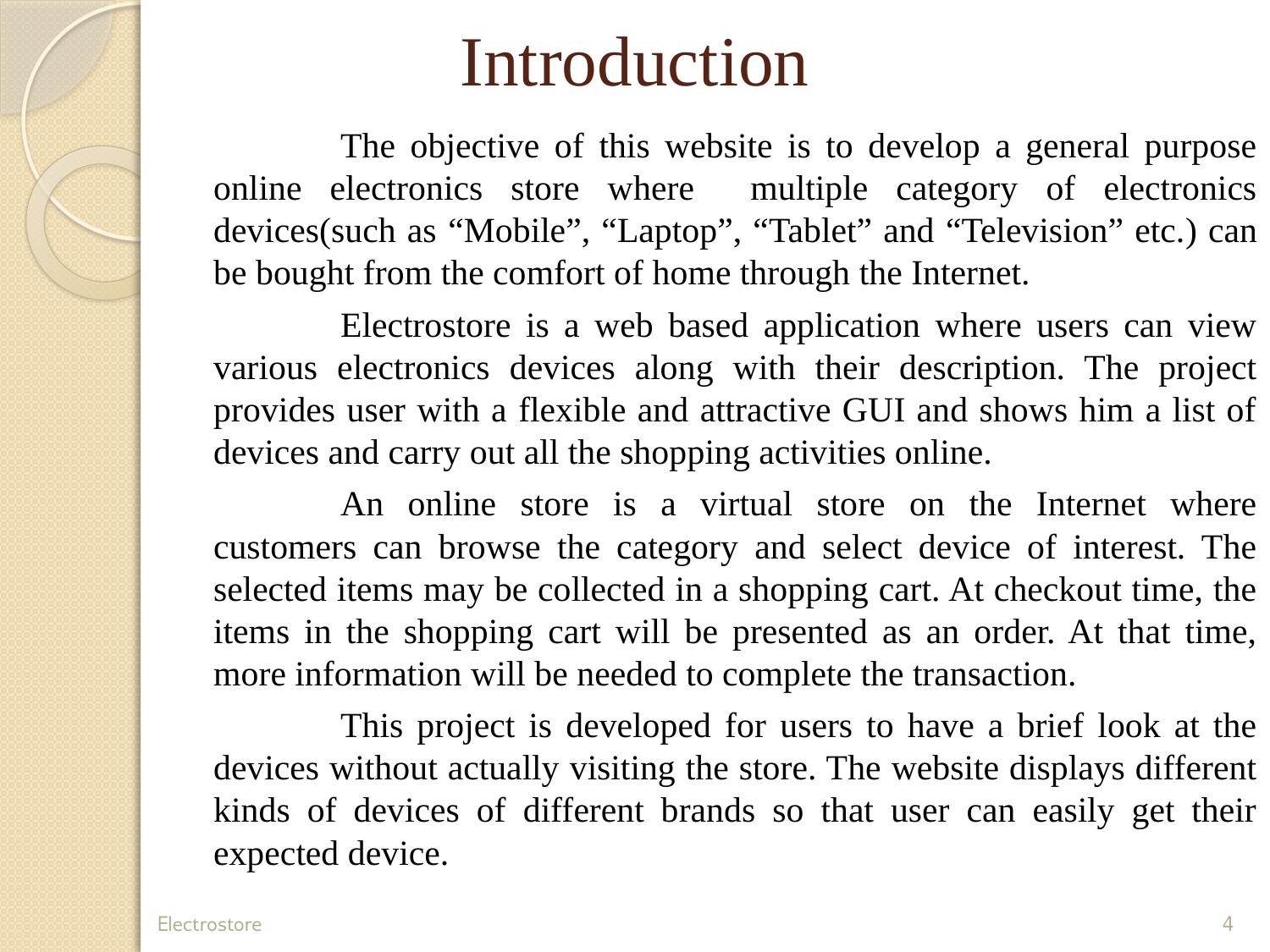

# Introduction
	The objective of this website is to develop a general purpose online electronics store where  multiple category of electronics devices(such as “Mobile”, “Laptop”, “Tablet” and “Television” etc.) can be bought from the comfort of home through the Internet.
	Electrostore is a web based application where users can view various electronics devices along with their description. The project provides user with a flexible and attractive GUI and shows him a list of devices and carry out all the shopping activities online.
	An online store is a virtual store on the Internet where customers can browse the category and select device of interest. The selected items may be collected in a shopping cart. At checkout time, the items in the shopping cart will be presented as an order. At that time, more information will be needed to complete the transaction.
	This project is developed for users to have a brief look at the devices without actually visiting the store. The website displays different kinds of devices of different brands so that user can easily get their expected device.
Electrostore
4